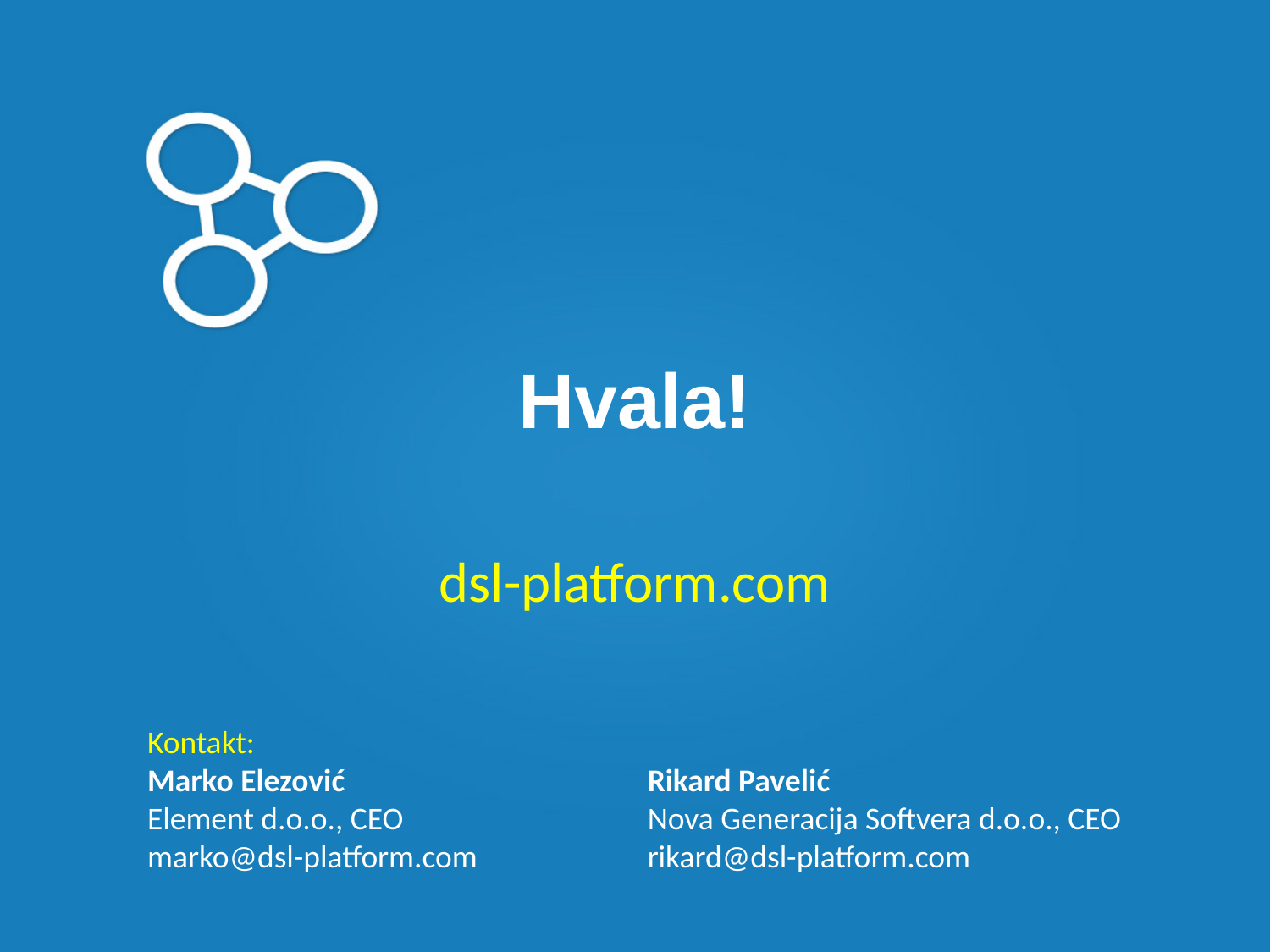

# Hvala!
dsl-platform.com
Kontakt:
Marko Elezović
Element d.o.o., CEO
marko@dsl-platform.com

Rikard Pavelić
Nova Generacija Softvera d.o.o., CEO
rikard@dsl-platform.com